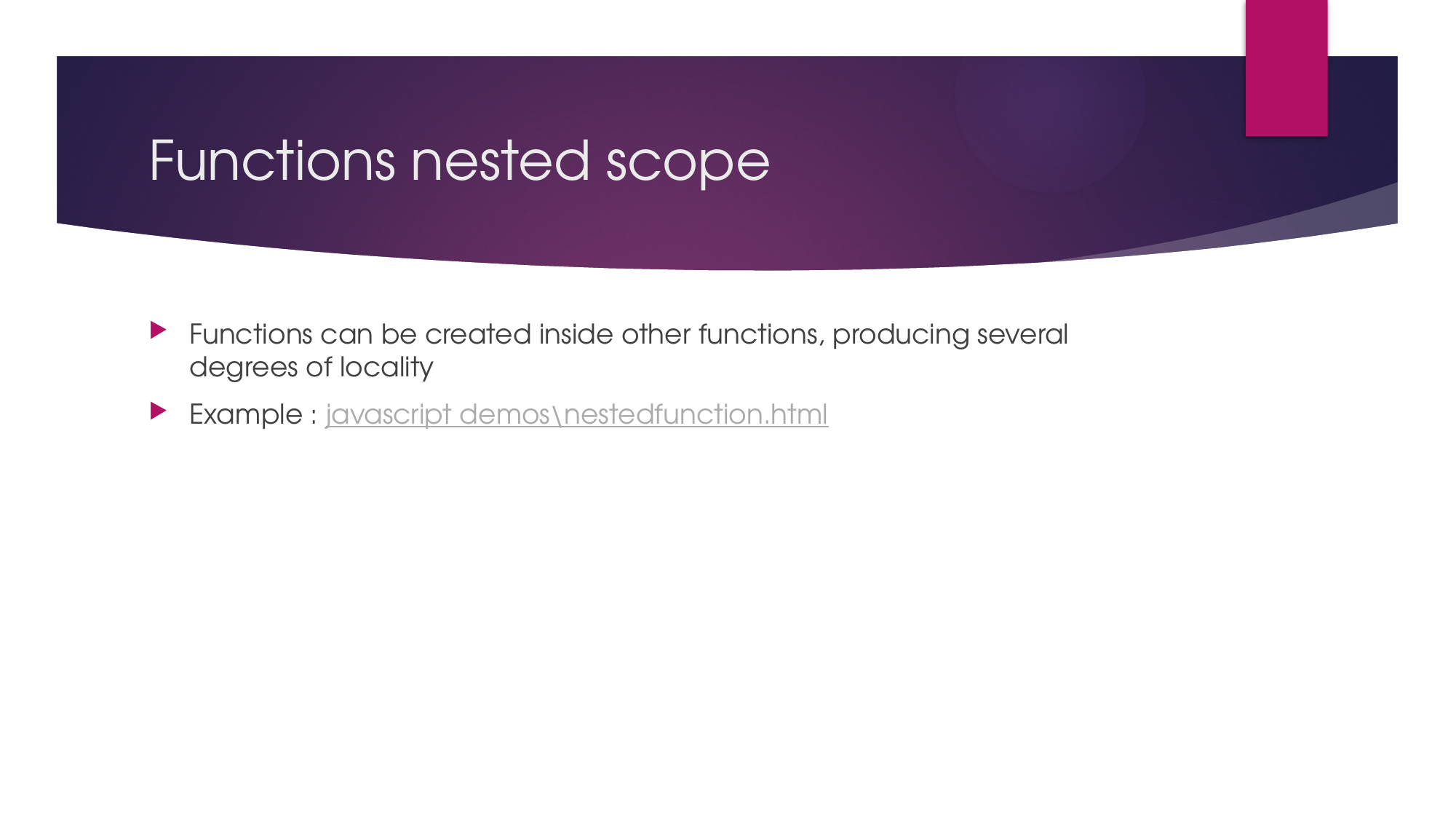

# Functions nested scope
Functions can be created inside other functions, producing several degrees of locality
Example : javascript demos\nestedfunction.html